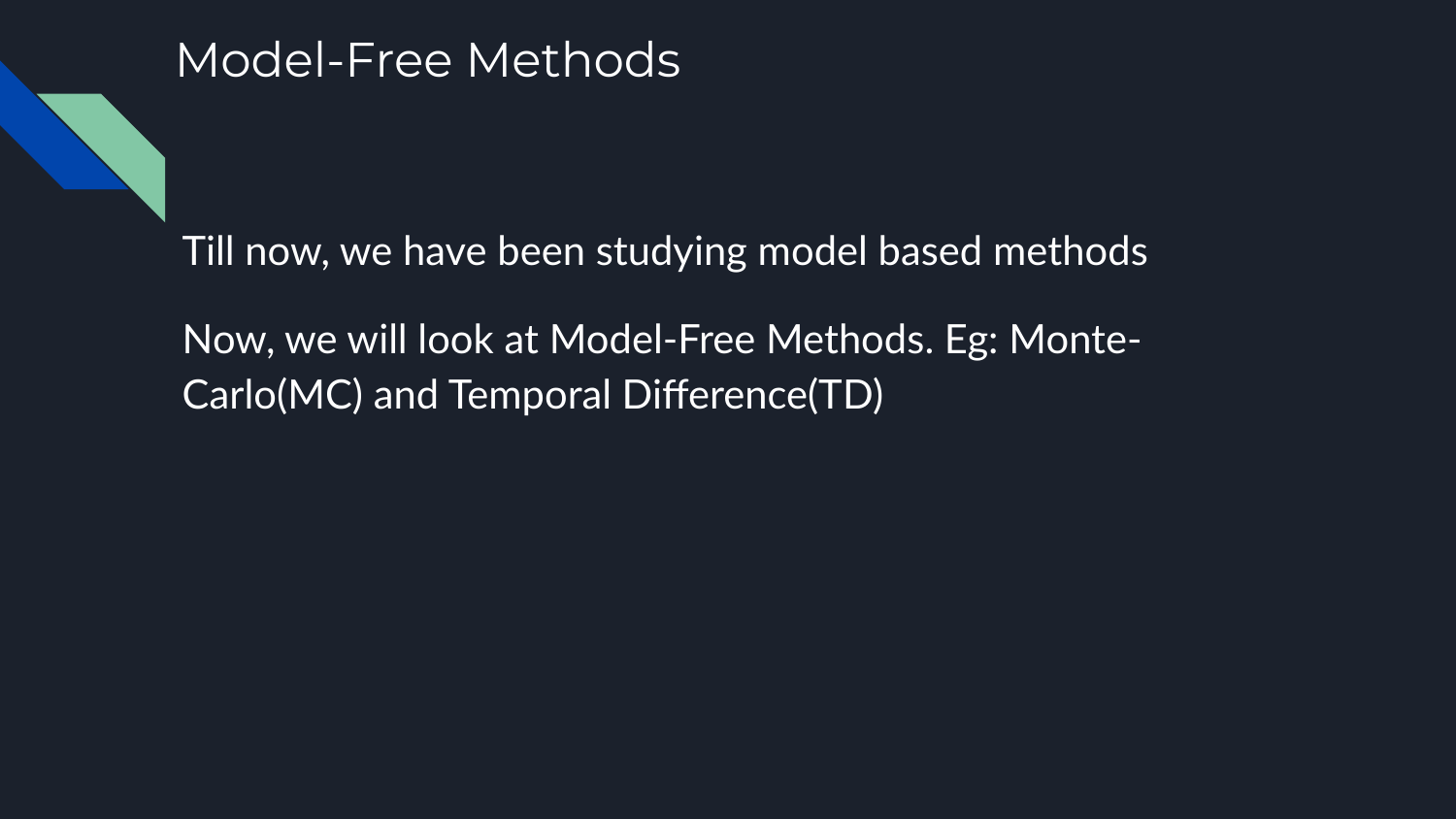

# Model-Free Methods
Till now, we have been studying model based methods
Now, we will look at Model-Free Methods. Eg: Monte-Carlo(MC) and Temporal Difference(TD)